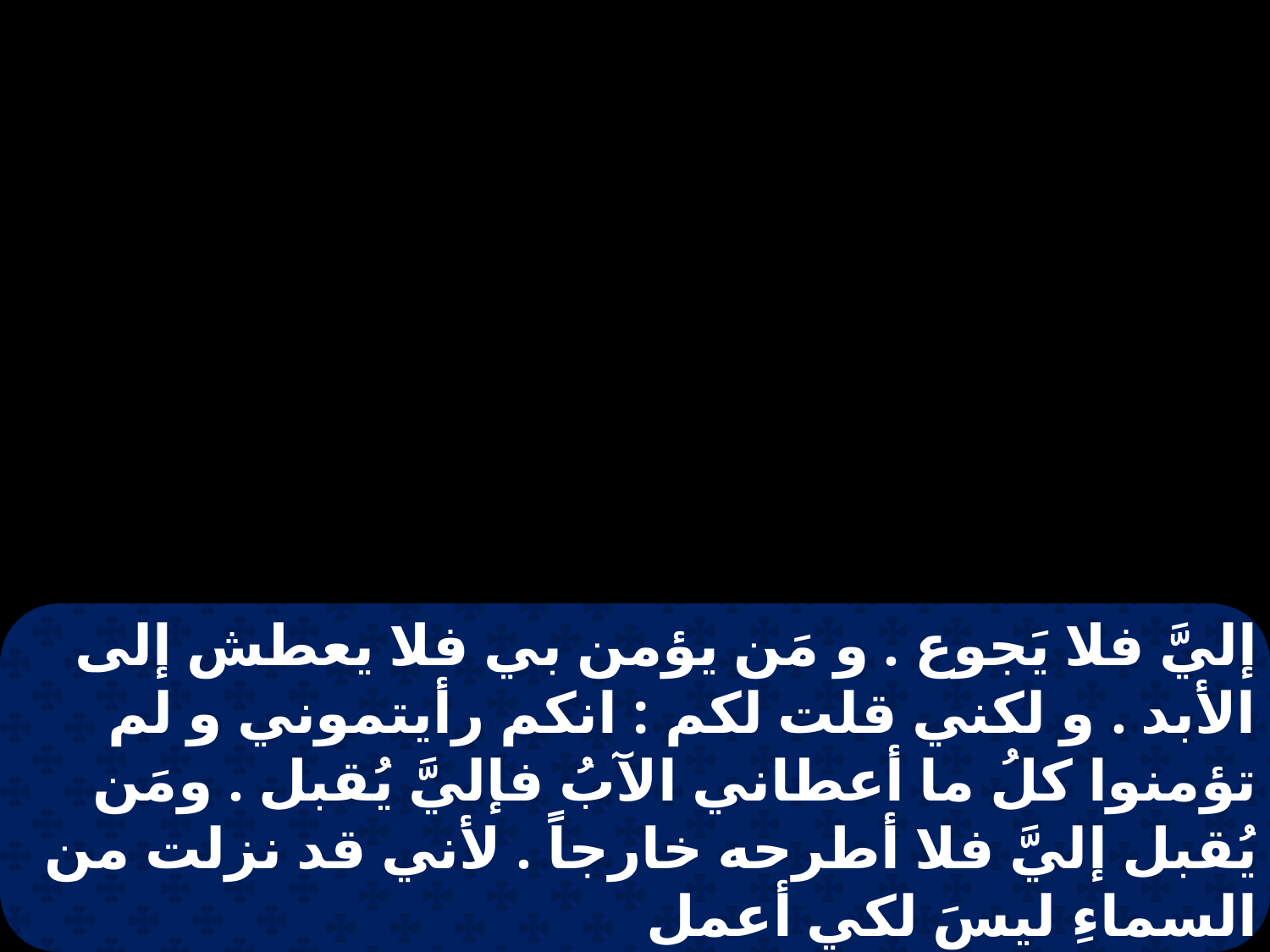

إليَّ فلا يَجوع . و مَن يؤمن بي فلا يعطش إلى الأبد . و لكني قلت لكم : انكم رأيتموني و لم تؤمنوا كلُ ما أعطاني الآبُ فإليَّ يُقبل . ومَن يُقبل إليَّ فلا أطرحه خارجاً . لأني قد نزلت من السماءِ ليسَ لكي أعمل